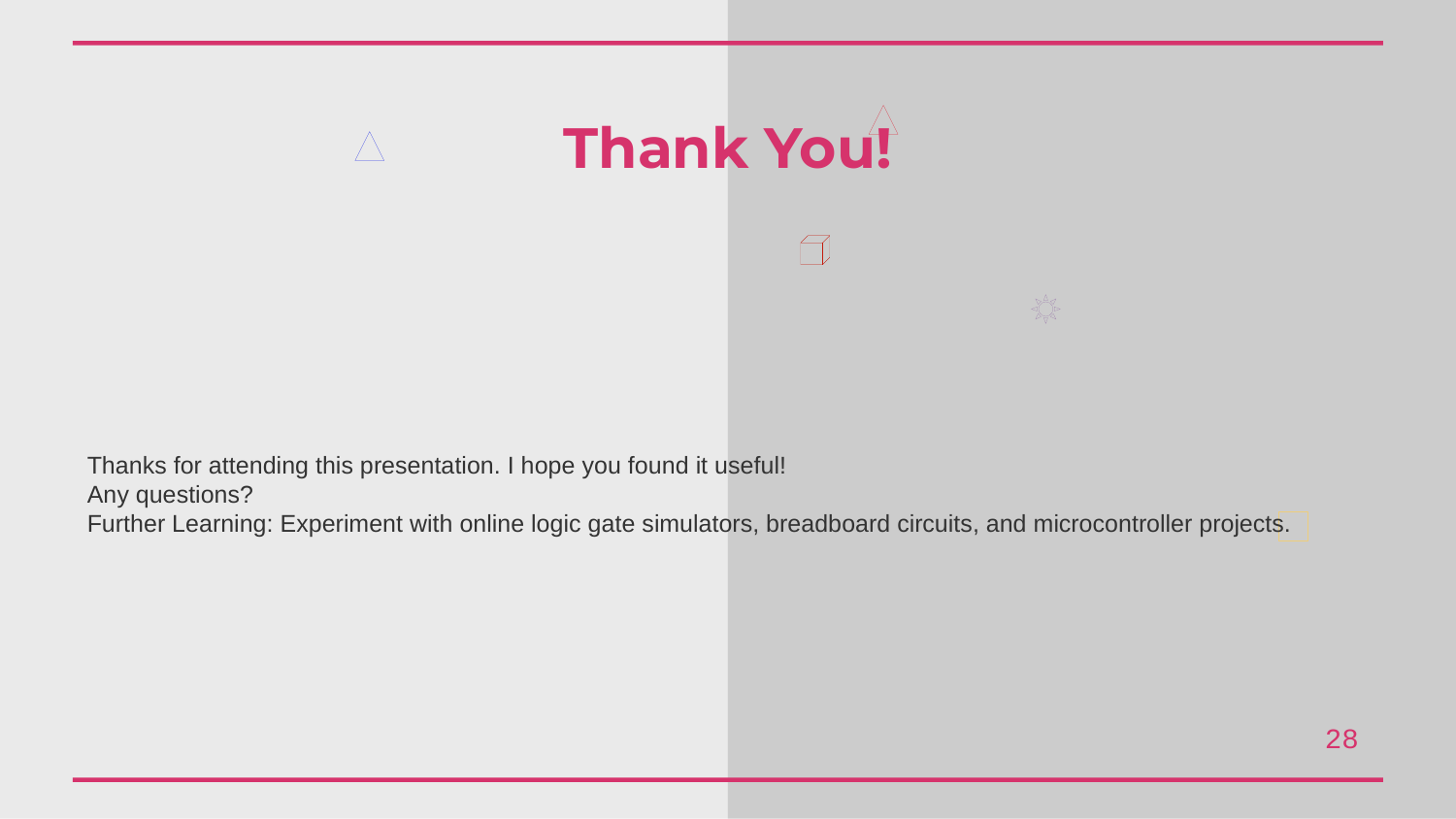

Thank You!

Thanks for attending this presentation. I hope you found it useful!
Any questions?
Further Learning: Experiment with online logic gate simulators, breadboard circuits, and microcontroller projects.

28